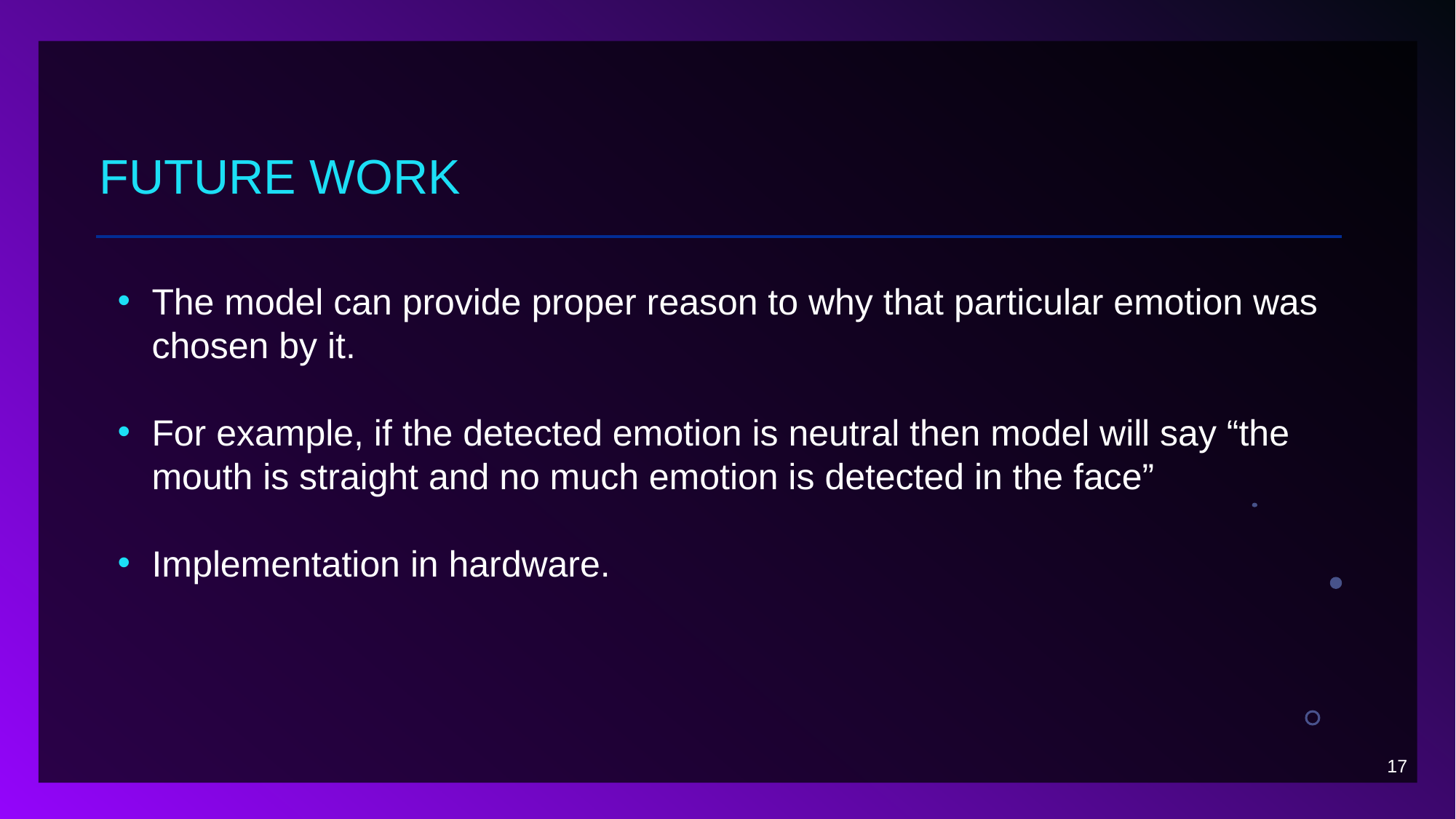

# Future work
The model can provide proper reason to why that particular emotion was chosen by it.

For example, if the detected emotion is neutral then model will say “the mouth is straight and no much emotion is detected in the face”

Implementation in hardware.
17